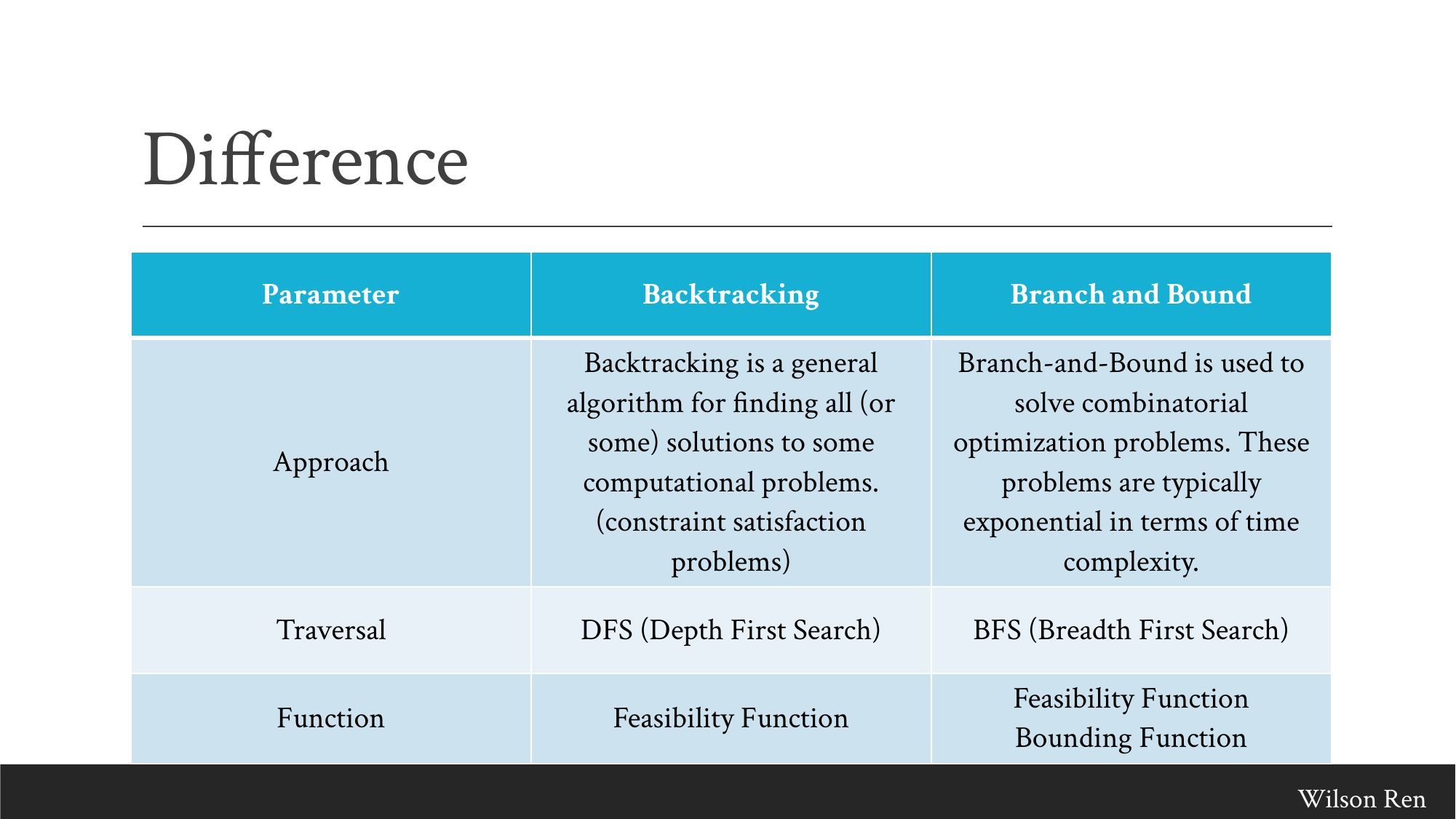

# Difference
| Parameter | Backtracking | Branch and Bound |
| --- | --- | --- |
| Approach | Backtracking is a general algorithm for finding all (or some) solutions to some computational problems. (constraint satisfaction problems) | Branch-and-Bound is used to solve combinatorial optimization problems. These problems are typically exponential in terms of time complexity. |
| Traversal | DFS (Depth First Search) | BFS (Breadth First Search) |
| Function | Feasibility Function | Feasibility Function Bounding Function |
Wilson Ren